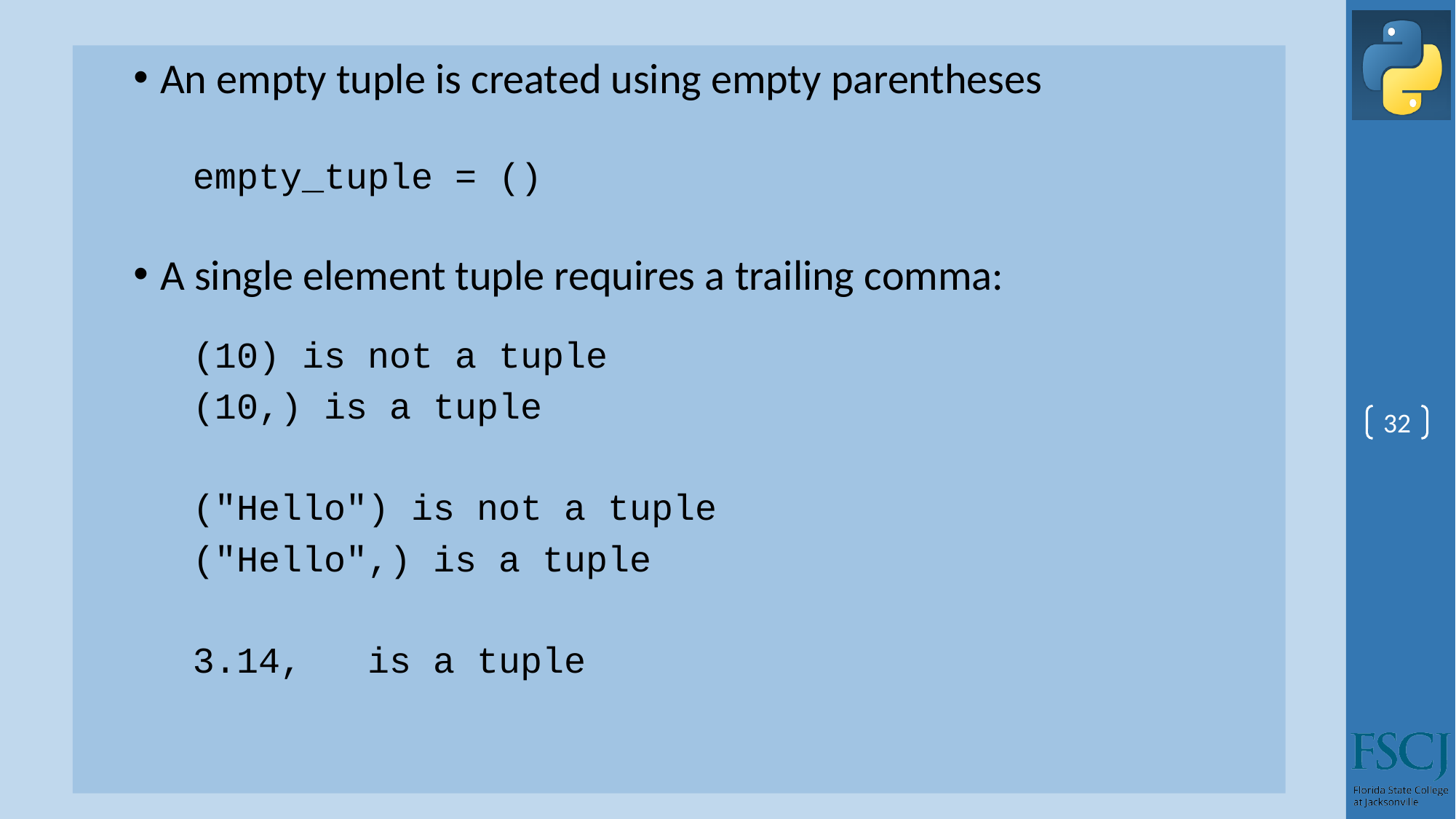

An empty tuple is created using empty parentheses

empty_tuple = ()

A single element tuple requires a trailing comma:

(10) is not a tuple
(10,) is a tuple

("Hello") is not a tuple
("Hello",) is a tuple

3.14,   is a tuple

32